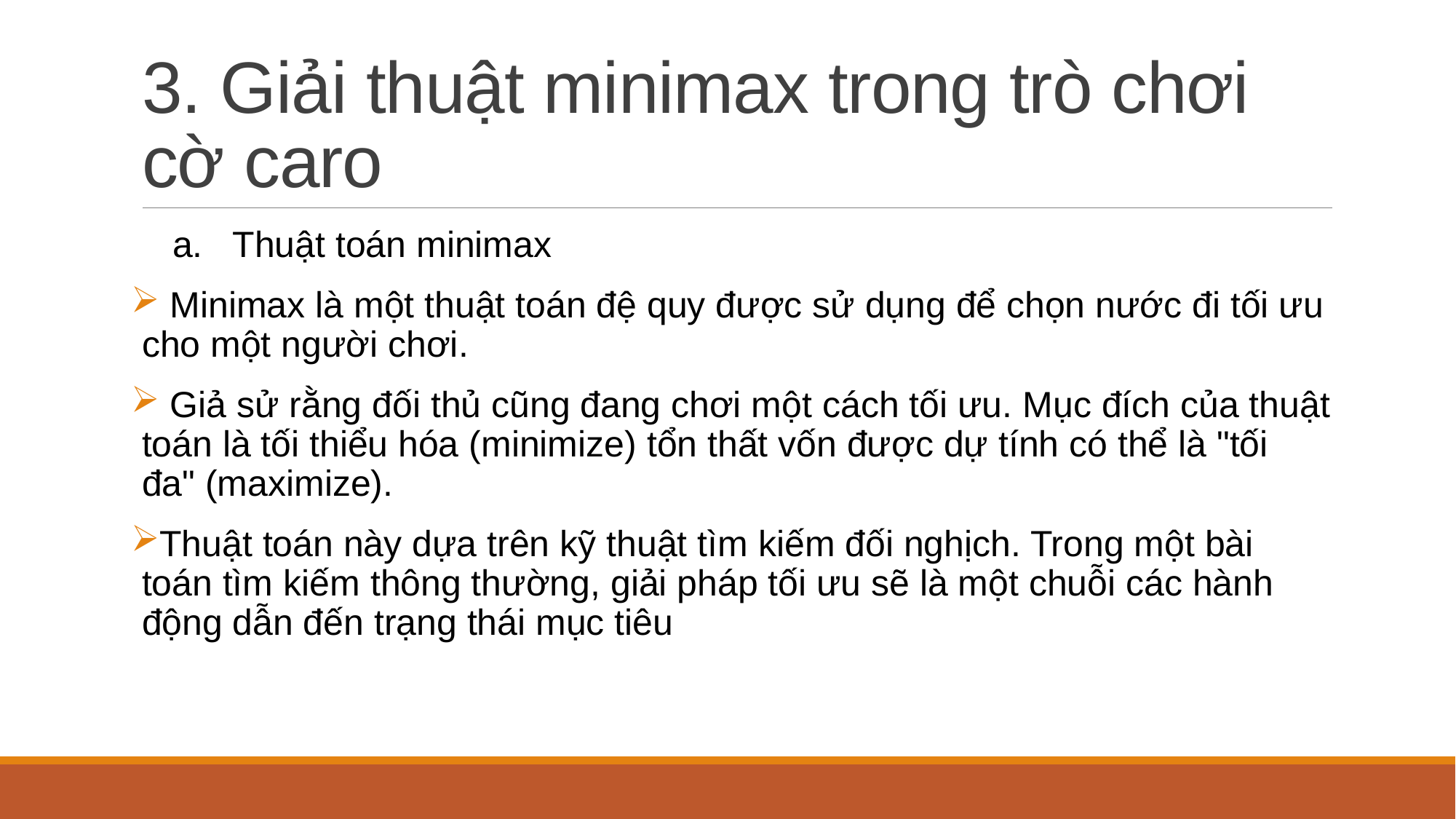

# 3. Giải thuật minimax trong trò chơi cờ caro
   a.   Thuật toán minimax
 Minimax là một thuật toán đệ quy được sử dụng để chọn nước đi tối ưu cho một người chơi.
 Giả sử rằng đối thủ cũng đang chơi một cách tối ưu. Mục đích của thuật toán là tối thiểu hóa (minimize) tổn thất vốn được dự tính có thể là "tối đa" (maximize).
Thuật toán này dựa trên kỹ thuật tìm kiếm đối nghịch. Trong một bài toán tìm kiếm thông thường, giải pháp tối ưu sẽ là một chuỗi các hành động dẫn đến trạng thái mục tiêu